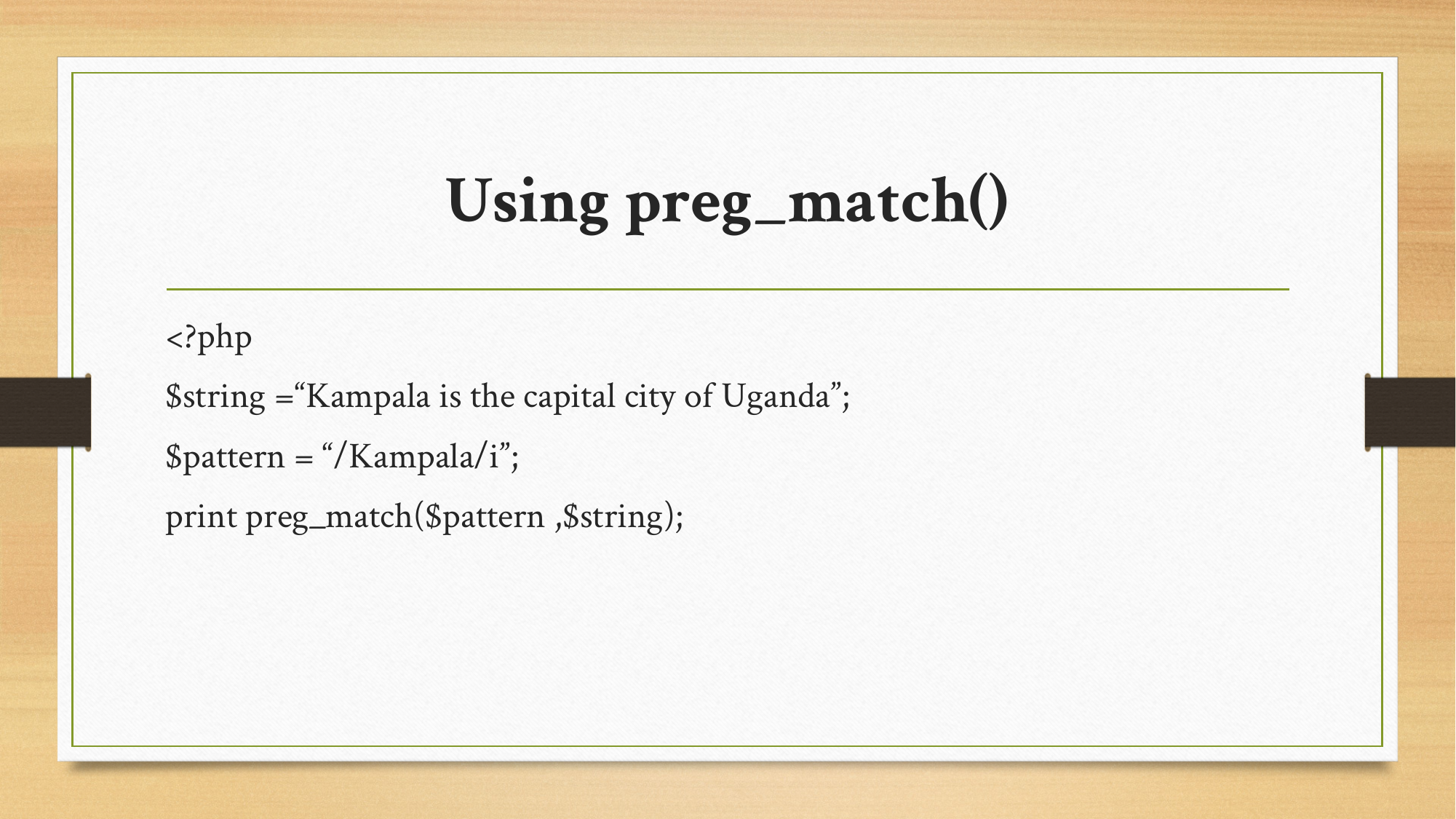

# Using preg_match()
<?php
$string =“Kampala is the capital city of Uganda”;
$pattern = “/Kampala/i”;
print preg_match($pattern ,$string);